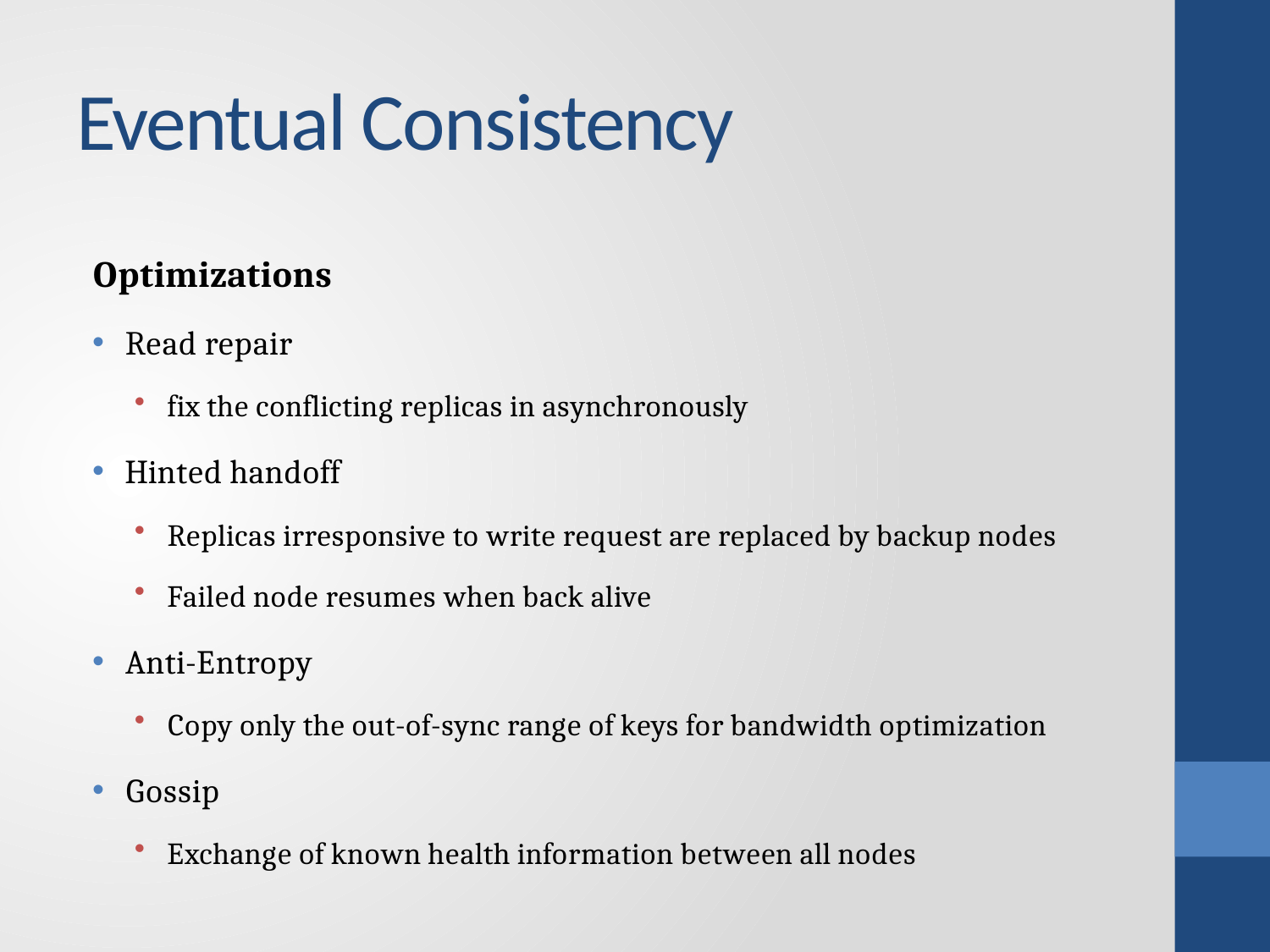

# Eventual Consistency
Optimizations
Read repair
fix the conflicting replicas in asynchronously
Hinted handoff
Replicas irresponsive to write request are replaced by backup nodes
Failed node resumes when back alive
Anti-Entropy
Copy only the out-of-sync range of keys for bandwidth optimization
Gossip
Exchange of known health information between all nodes